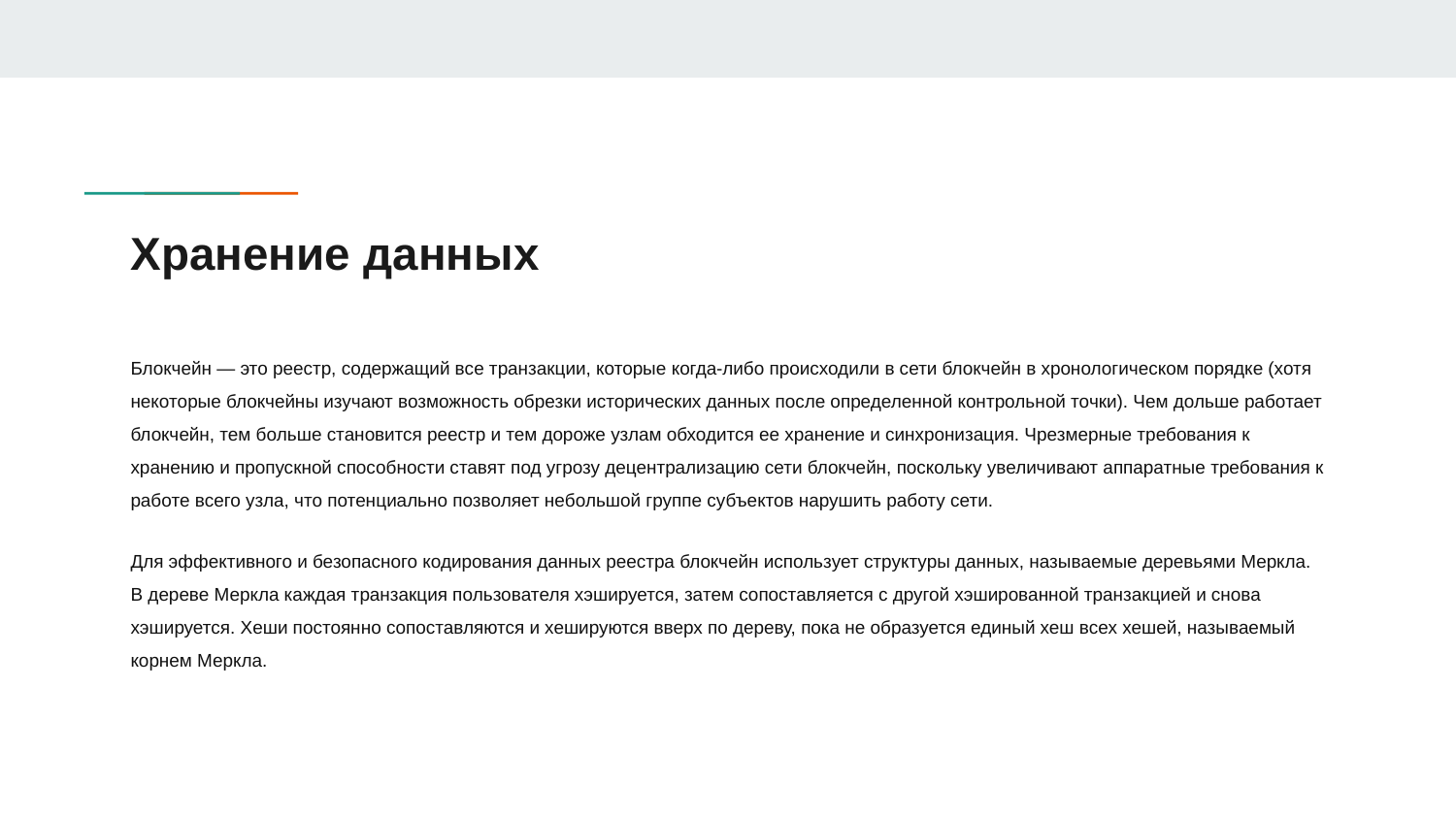

# Хранение данных
Блокчейн — это реестр, содержащий все транзакции, которые когда-либо происходили в сети блокчейн в хронологическом порядке (хотя некоторые блокчейны изучают возможность обрезки исторических данных после определенной контрольной точки). Чем дольше работает блокчейн, тем больше становится реестр и тем дороже узлам обходится ее хранение и синхронизация. Чрезмерные требования к хранению и пропускной способности ставят под угрозу децентрализацию сети блокчейн, поскольку увеличивают аппаратные требования к работе всего узла, что потенциально позволяет небольшой группе субъектов нарушить работу сети.
Для эффективного и безопасного кодирования данных реестра блокчейн использует структуры данных, называемые деревьями Меркла. В дереве Меркла каждая транзакция пользователя хэшируется, затем сопоставляется с другой хэшированной транзакцией и снова хэшируется. Хеши постоянно сопоставляются и хешируются вверх по дереву, пока не образуется единый хеш всех хешей, называемый корнем Меркла.